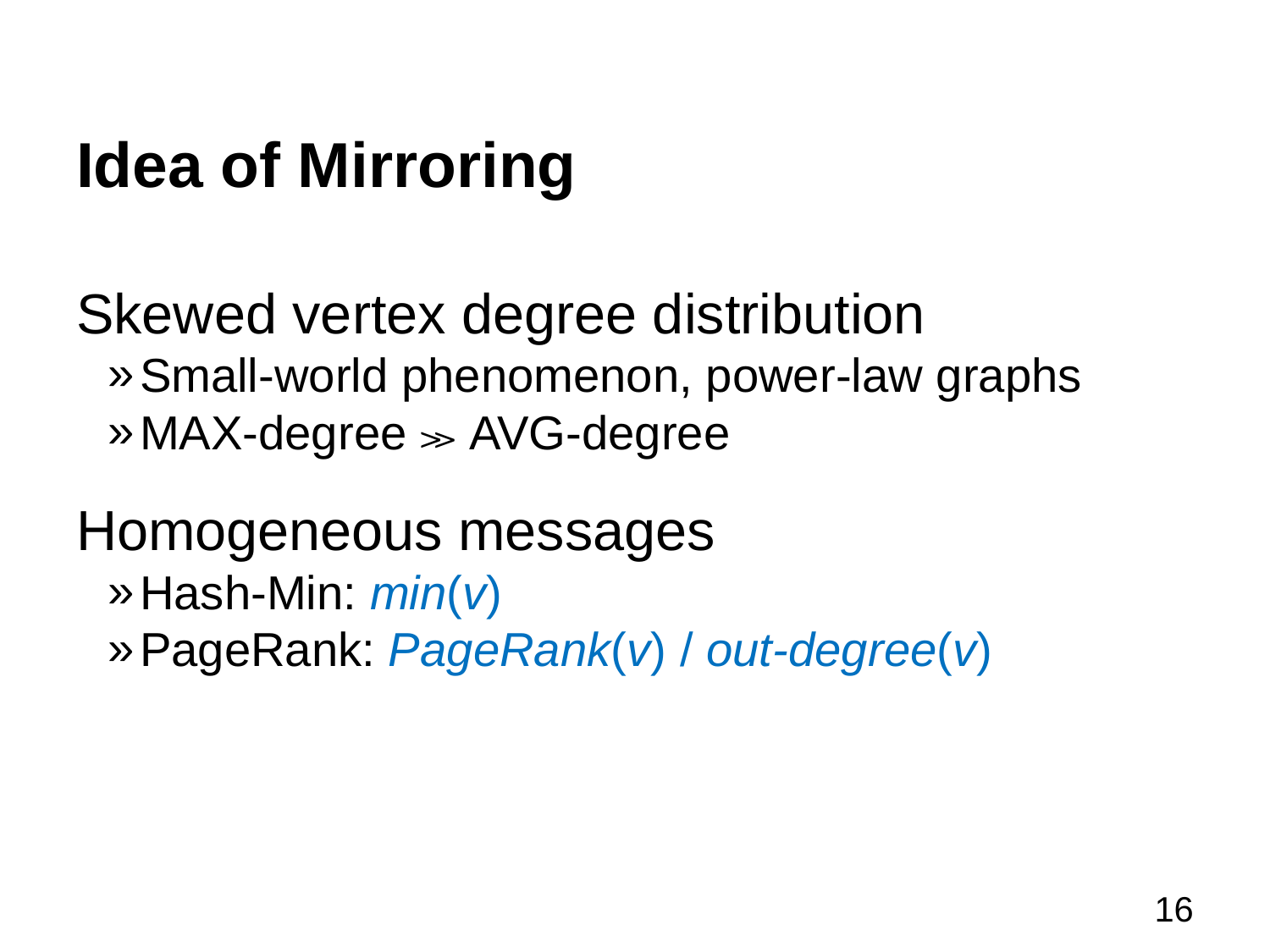

# Idea of Mirroring
Skewed vertex degree distribution
Small-world phenomenon, power-law graphs
MAX-degree ≫ AVG-degree
Homogeneous messages
Hash-Min: min(v)
PageRank: PageRank(v) / out-degree(v)

16